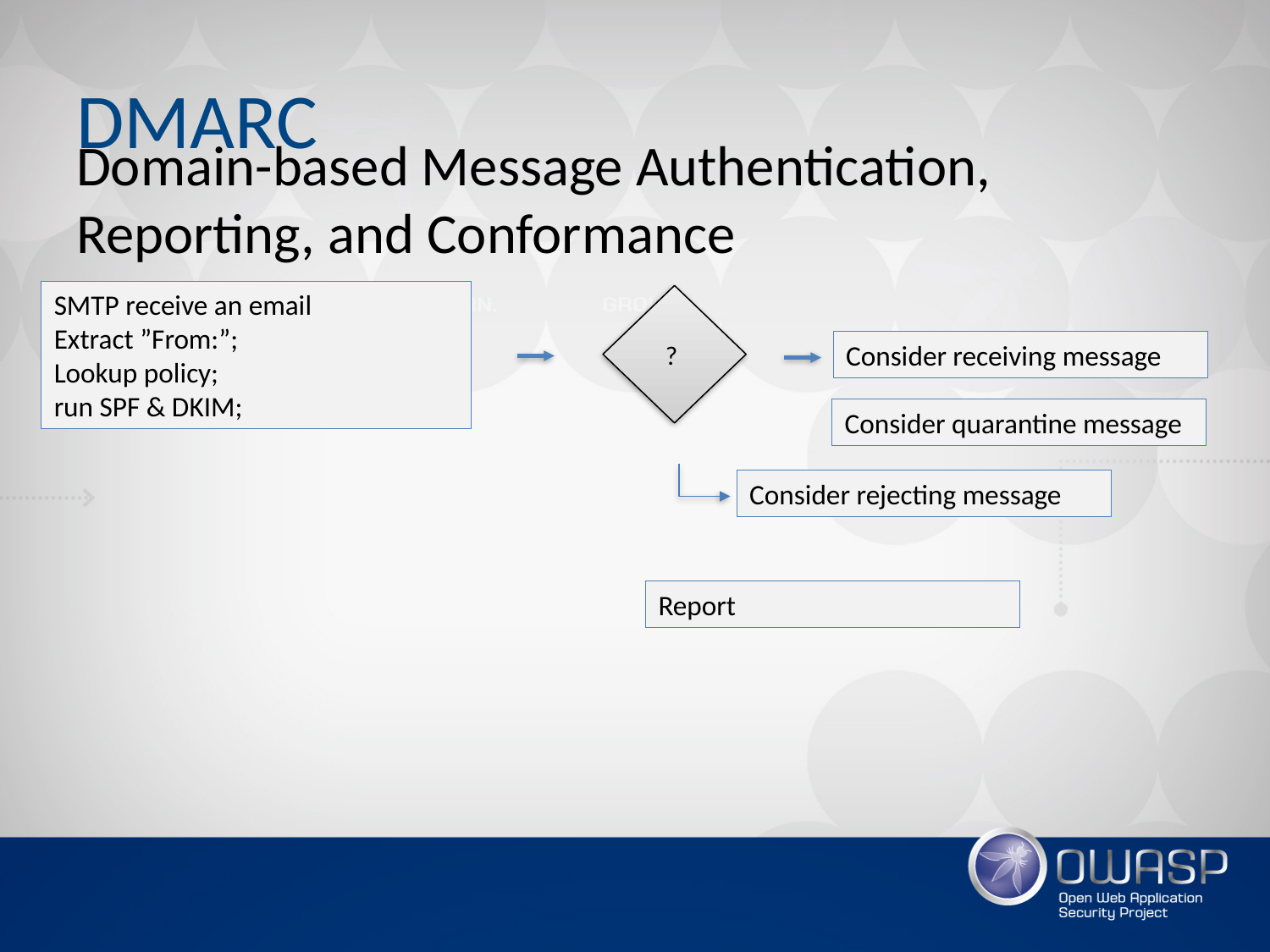

# DMARC
Domain-based Message Authentication, Reporting, and Conformance
SMTP receive an email
Extract ”From:”;
Lookup policy;
run SPF & DKIM;
?
Consider receiving message
Consider quarantine message

Consider rejecting message
Report